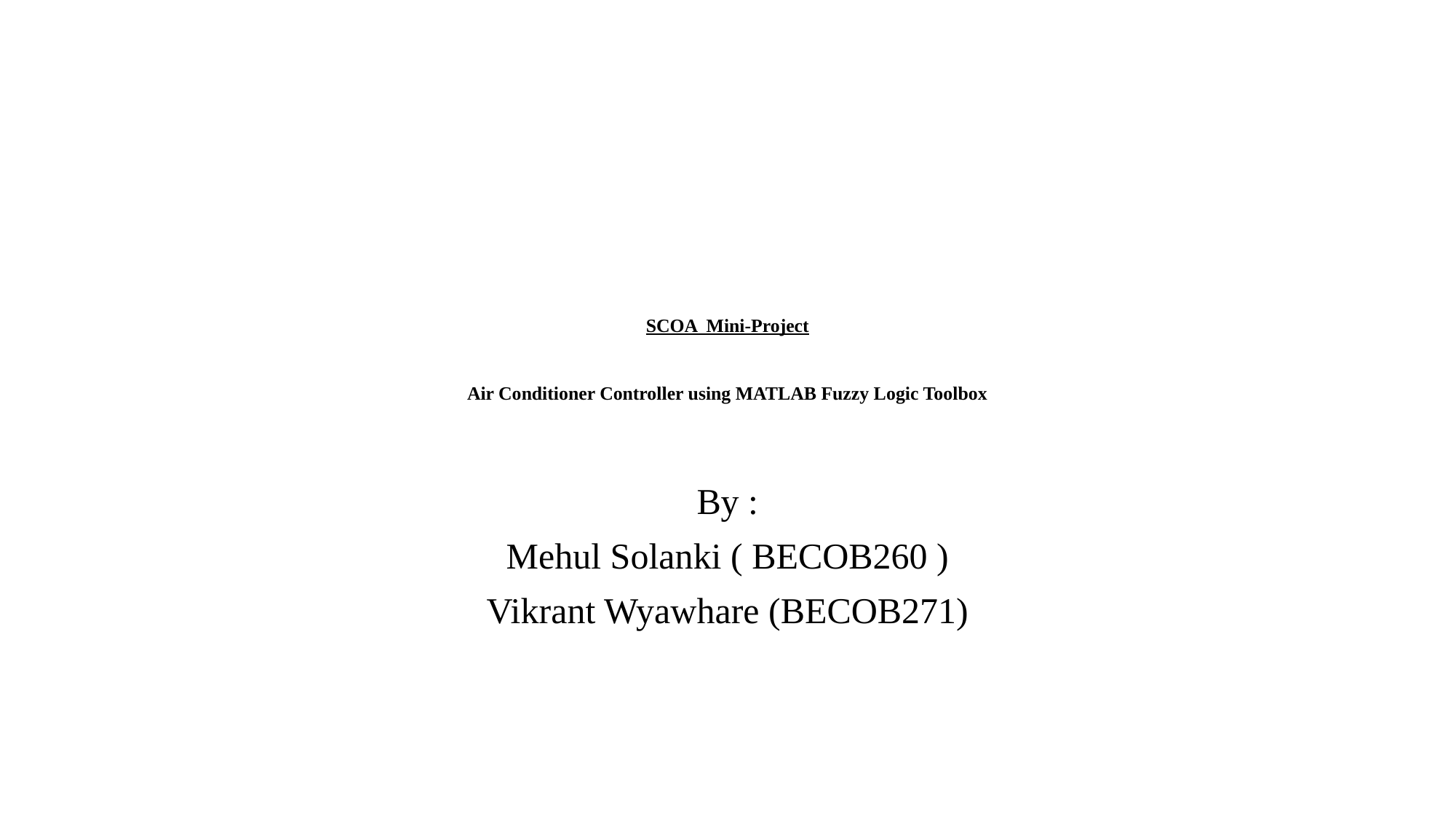

# SCOA  Mini-Project Air Conditioner Controller using MATLAB Fuzzy Logic Toolbox
By :
Mehul Solanki ( BECOB260 )
Vikrant Wyawhare (BECOB271)